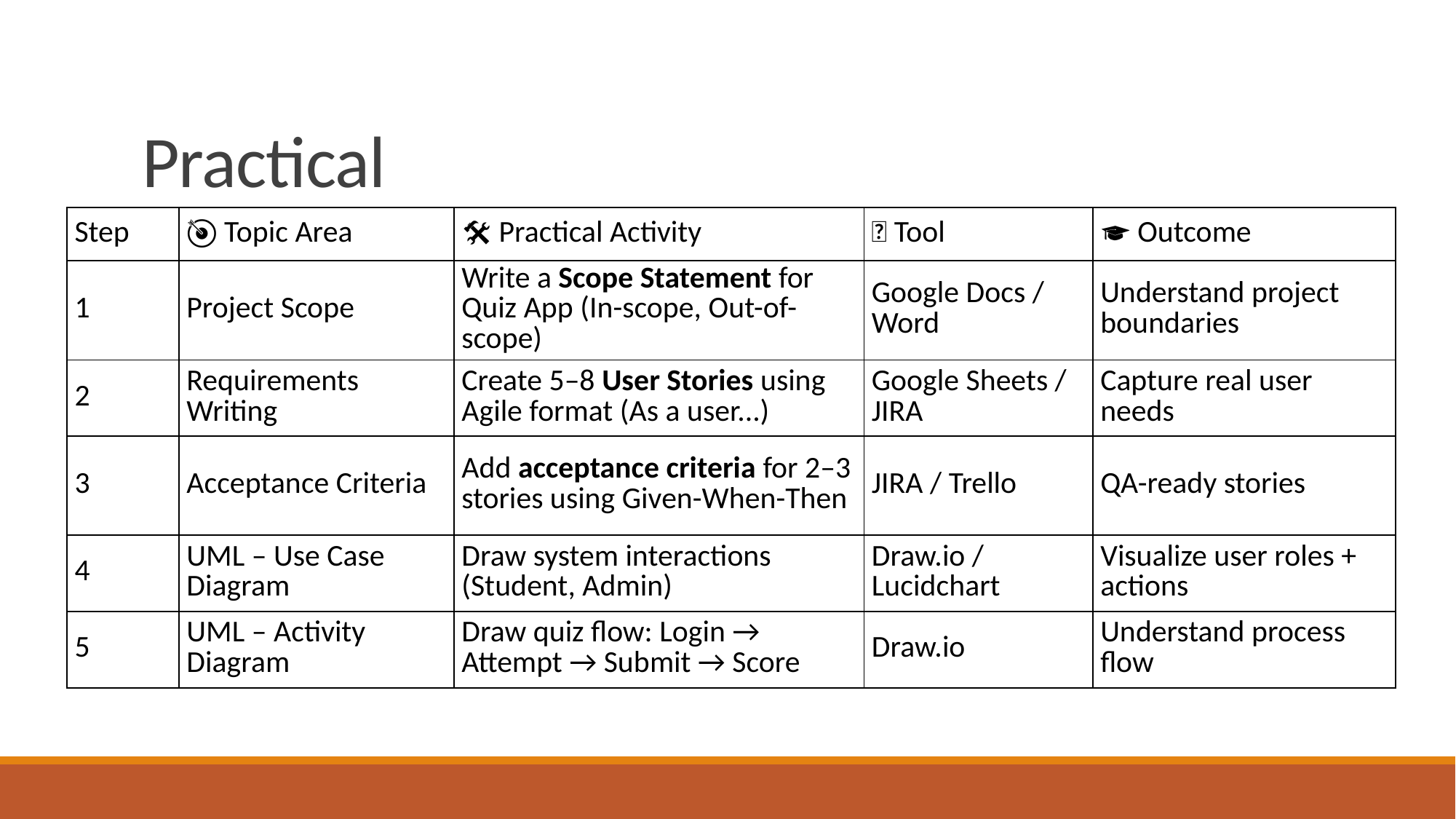

# Practical
| Step | 🎯 Topic Area | 🛠️ Practical Activity | 🧰 Tool | 🎓 Outcome |
| --- | --- | --- | --- | --- |
| 1 | Project Scope | Write a Scope Statement for Quiz App (In-scope, Out-of-scope) | Google Docs / Word | Understand project boundaries |
| 2 | Requirements Writing | Create 5–8 User Stories using Agile format (As a user...) | Google Sheets / JIRA | Capture real user needs |
| 3 | Acceptance Criteria | Add acceptance criteria for 2–3 stories using Given-When-Then | JIRA / Trello | QA-ready stories |
| 4 | UML – Use Case Diagram | Draw system interactions (Student, Admin) | Draw.io / Lucidchart | Visualize user roles + actions |
| 5 | UML – Activity Diagram | Draw quiz flow: Login → Attempt → Submit → Score | Draw.io | Understand process flow |